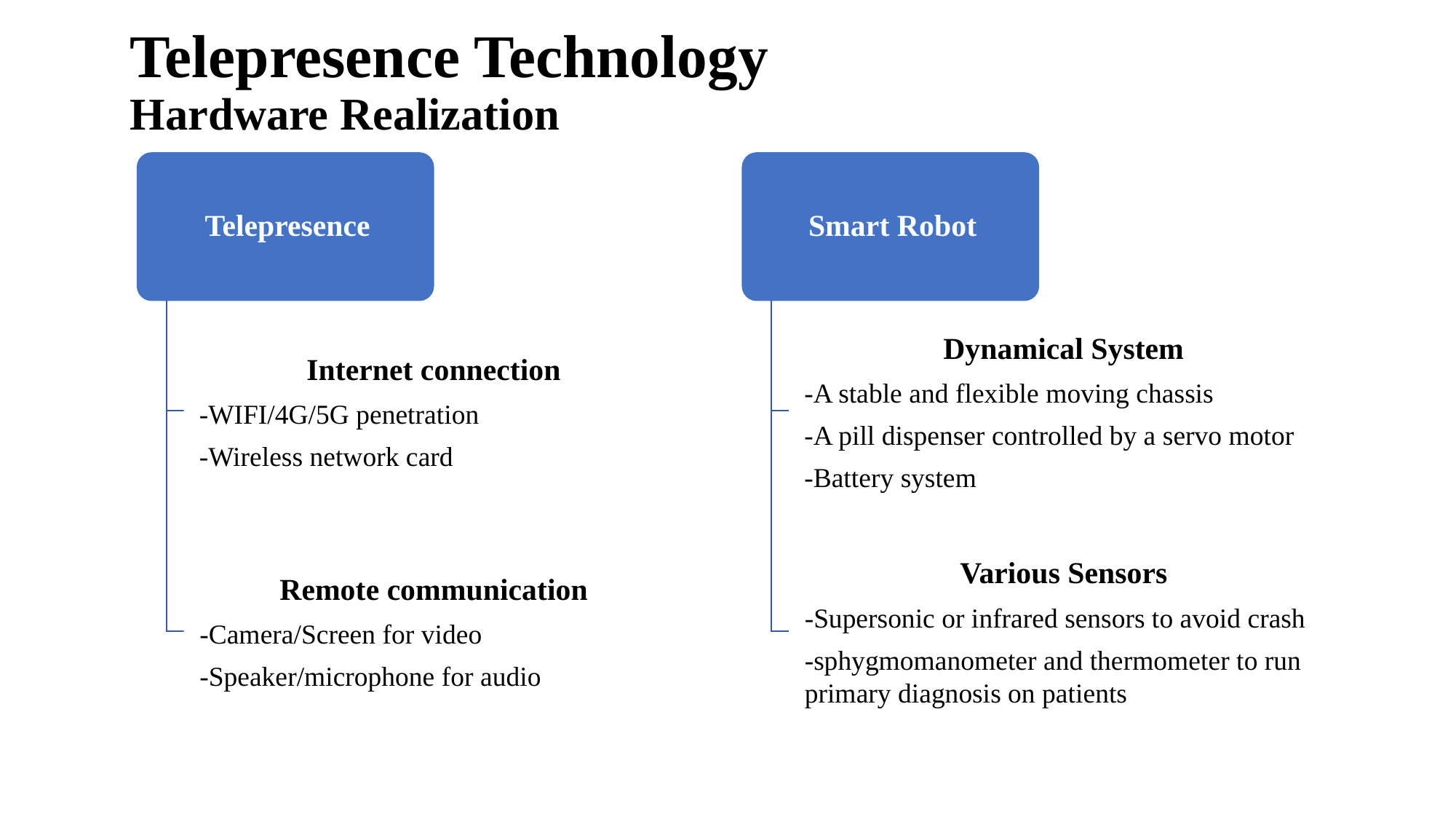

# Telepresence Technology Hardware Realization
Telepresence
Internet connection
-WIFI/4G/5G penetration
-Wireless network card
Remote communication
-Camera/Screen for video
-Speaker/microphone for audio
Smart Robot
Dynamical System
-A stable and flexible moving chassis
-A pill dispenser controlled by a servo motor
-Battery system
Various Sensors
-Supersonic or infrared sensors to avoid crash
-sphygmomanometer and thermometer to run primary diagnosis on patients